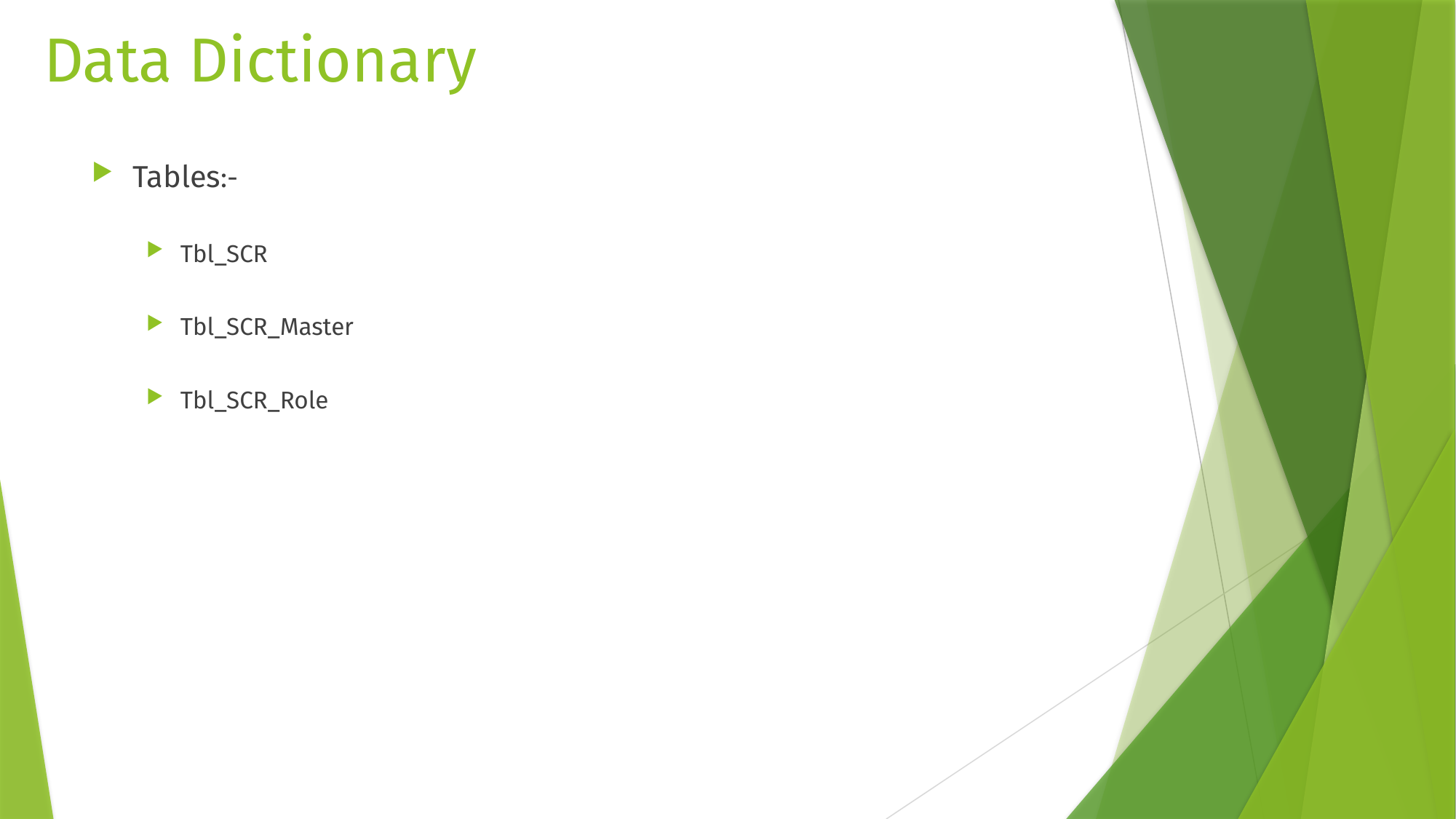

# Data Dictionary

Tables:-
Tbl_SCR
Tbl_SCR_Master
Tbl_SCR_Role